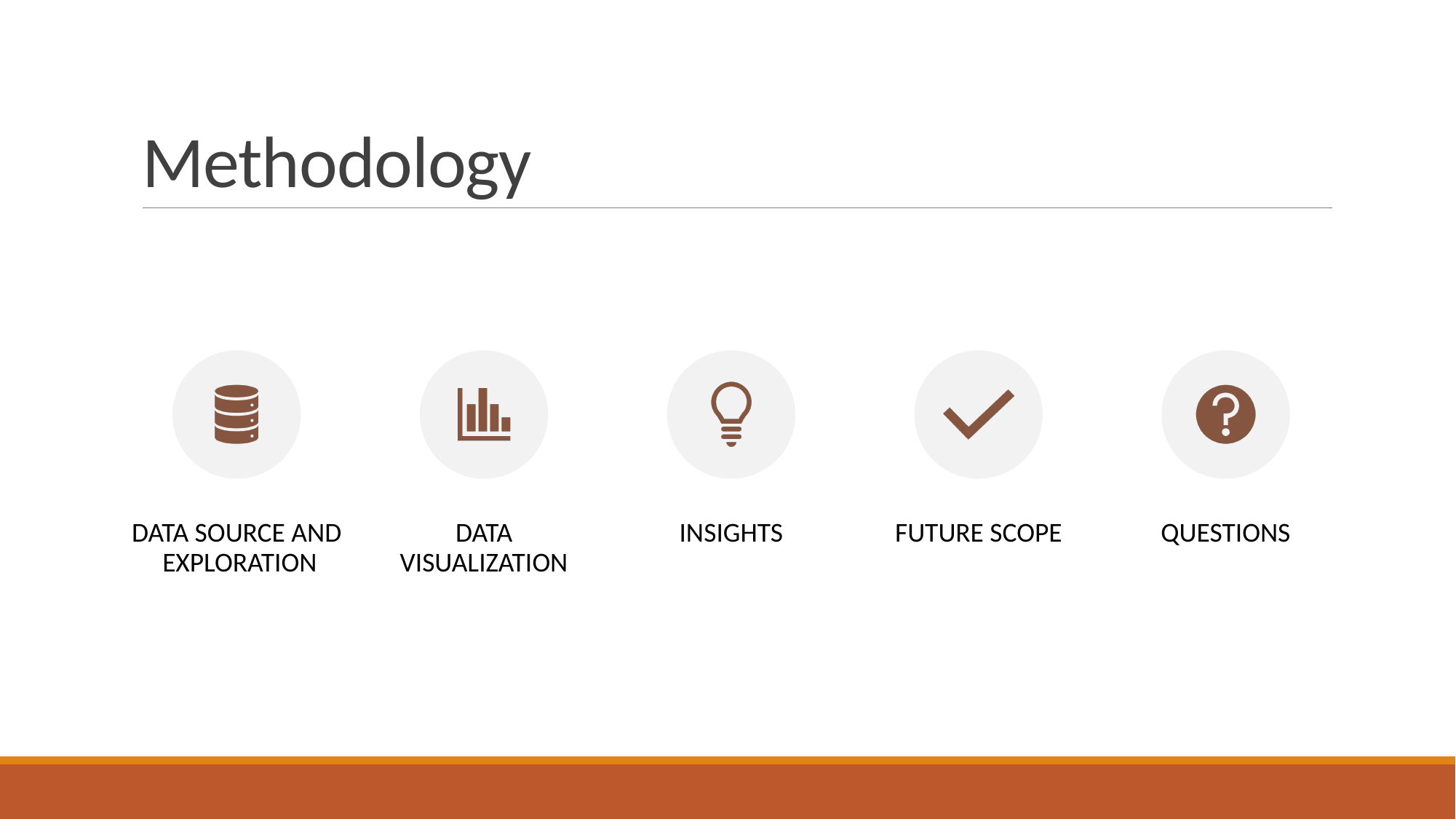

# Methodology
Data source and  exploration
Data Visualization
Insights
Future Scope
Questions